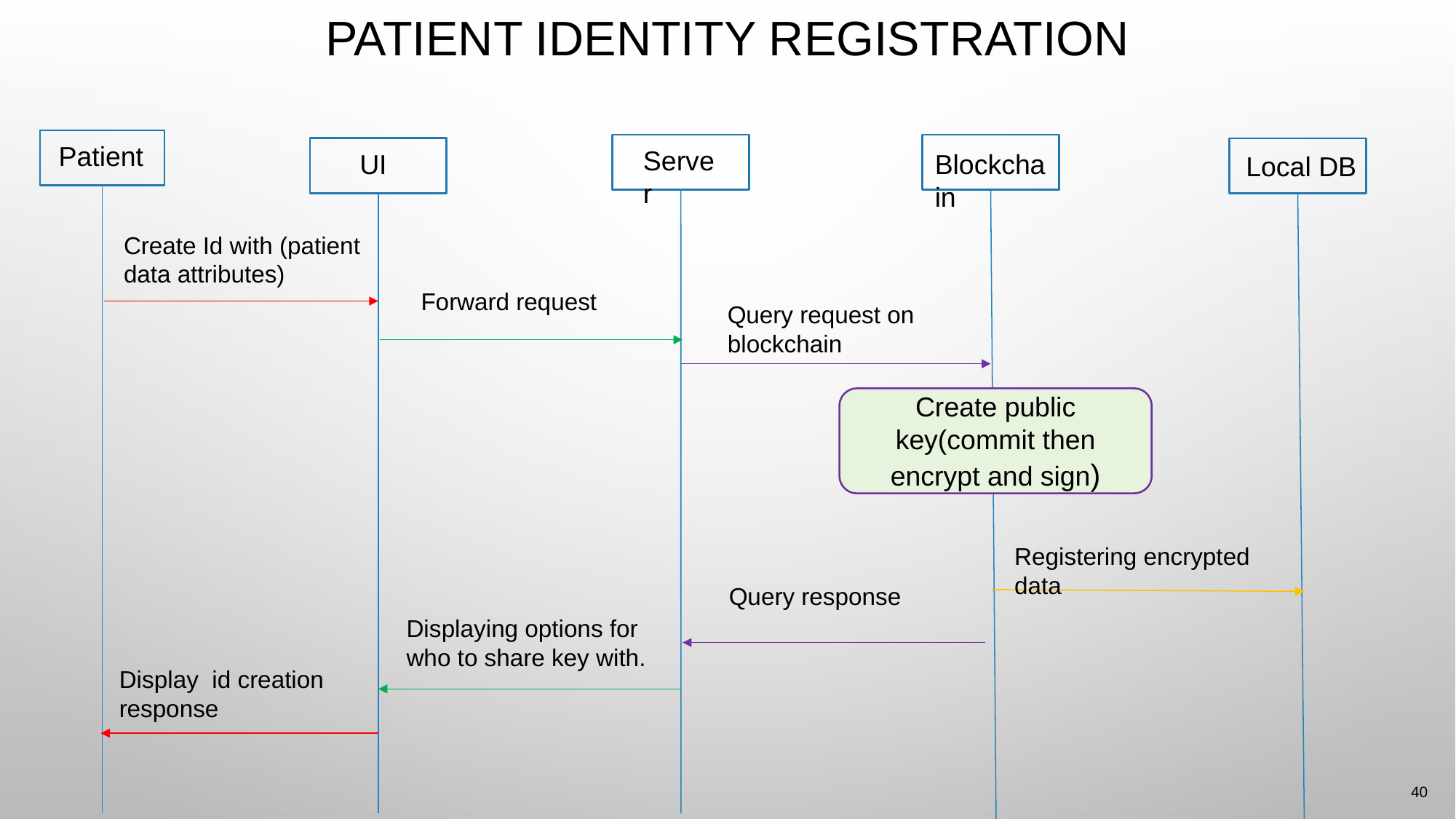

# Patient Identity Registration

Patient

Server

UI
Blockchain
Local DB
Create Id with (patient data attributes)
Forward request
Query request on blockchain
Create public key(commit then encrypt and sign)
Registering encrypted data
Query response
Displaying options for who to share key with.
Display  id creation response
40